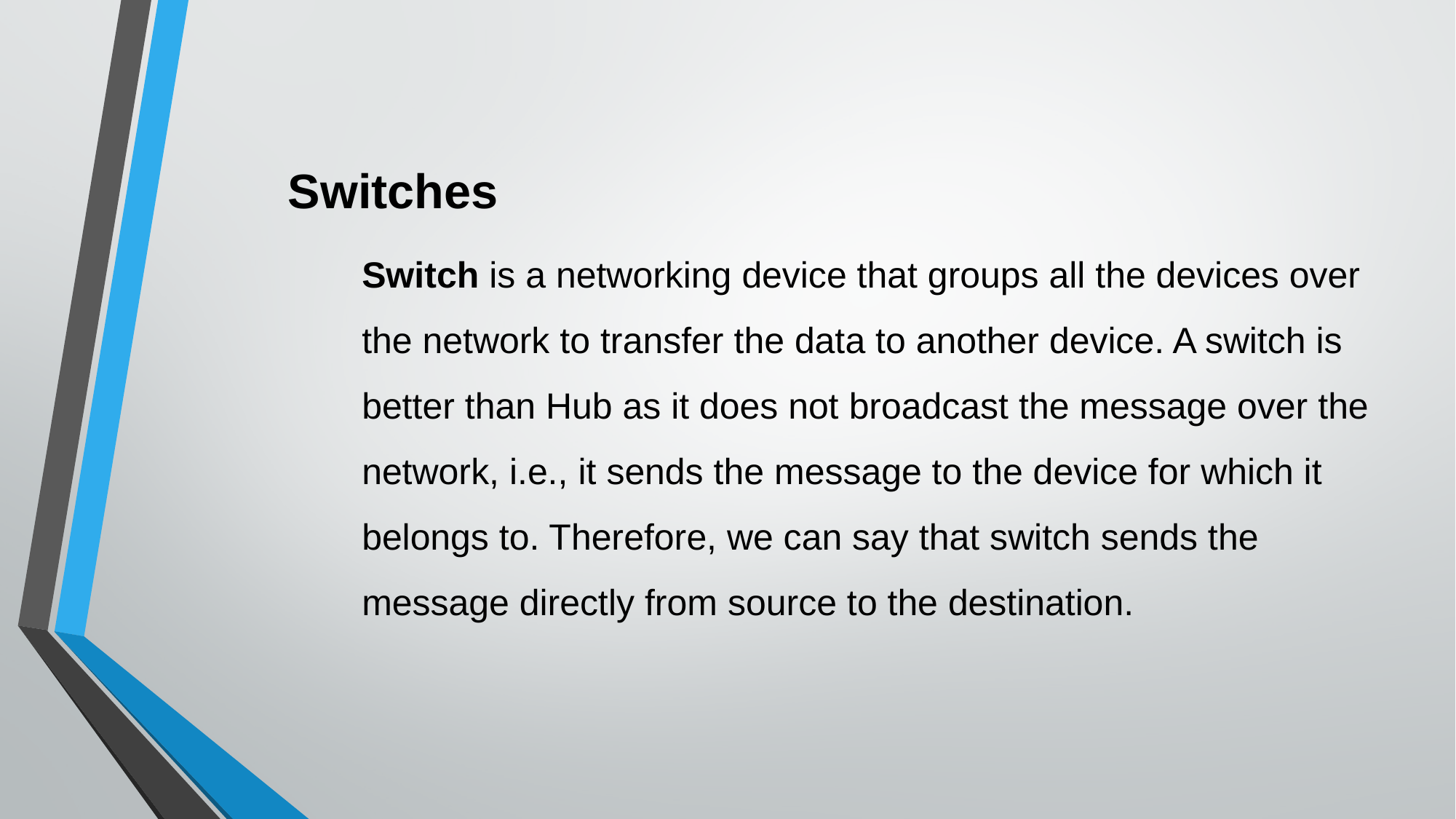

Switches
Switch is a networking device that groups all the devices over the network to transfer the data to another device. A switch is better than Hub as it does not broadcast the message over the network, i.e., it sends the message to the device for which it belongs to. Therefore, we can say that switch sends the message directly from source to the destination.